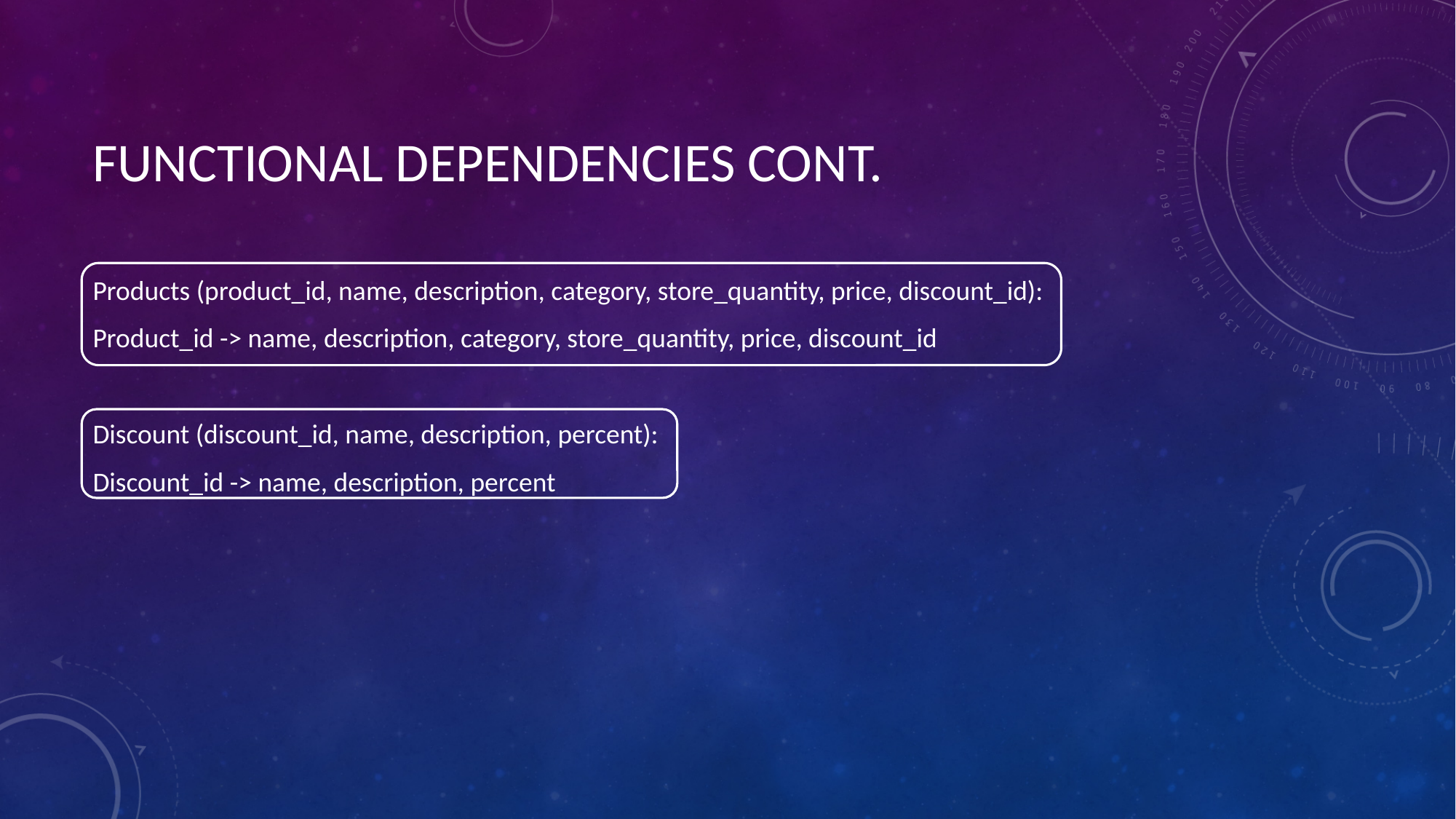

# Functional dependencies cont.
Products (product_id, name, description, category, store_quantity, price, discount_id):
Product_id -> name, description, category, store_quantity, price, discount_id

Discount (discount_id, name, description, percent):
Discount_id -> name, description, percent